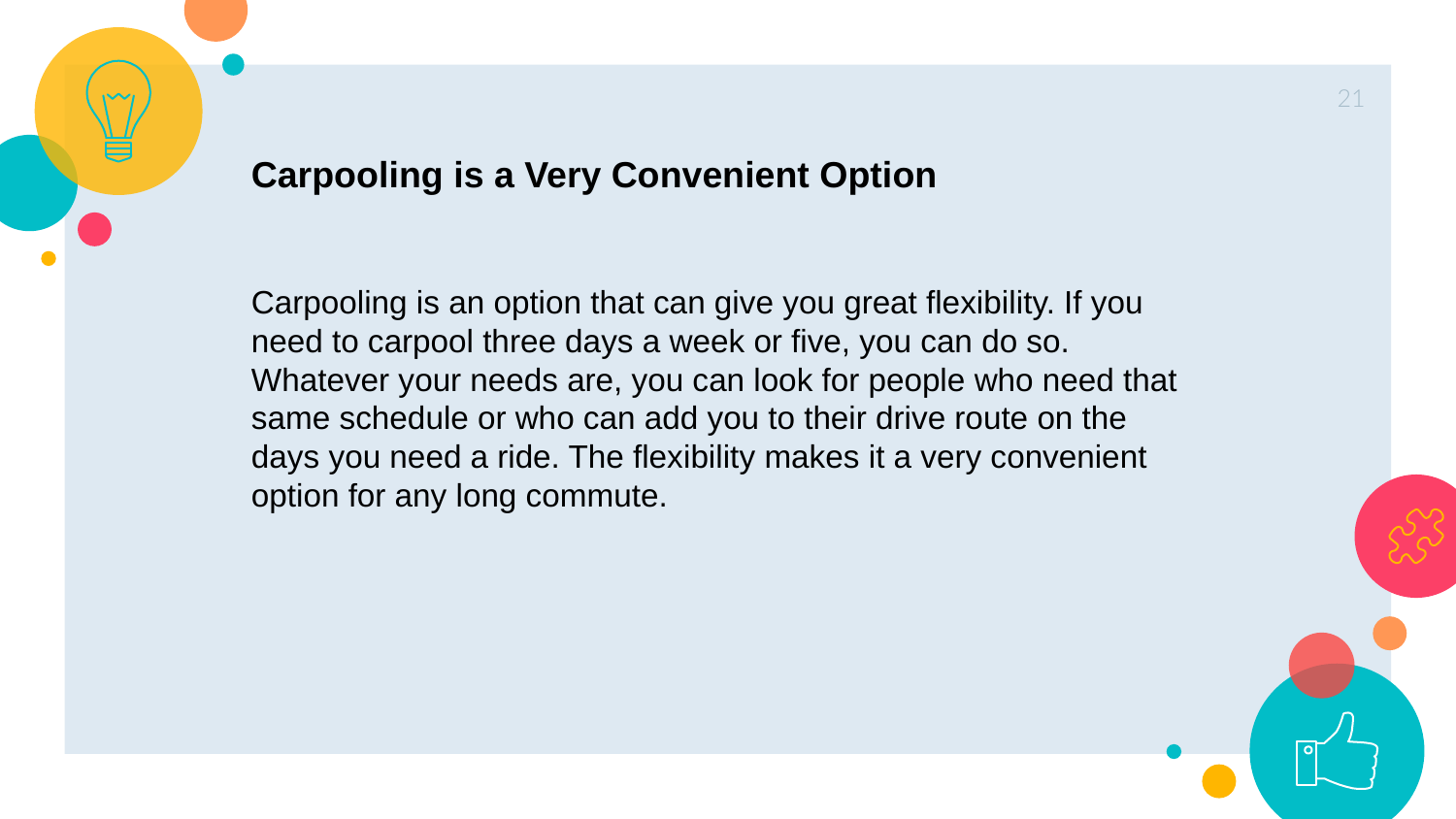

21
Carpooling is a Very Convenient Option
Carpooling is an option that can give you great flexibility. If you need to carpool three days a week or five, you can do so. Whatever your needs are, you can look for people who need that same schedule or who can add you to their drive route on the days you need a ride. The flexibility makes it a very convenient option for any long commute.